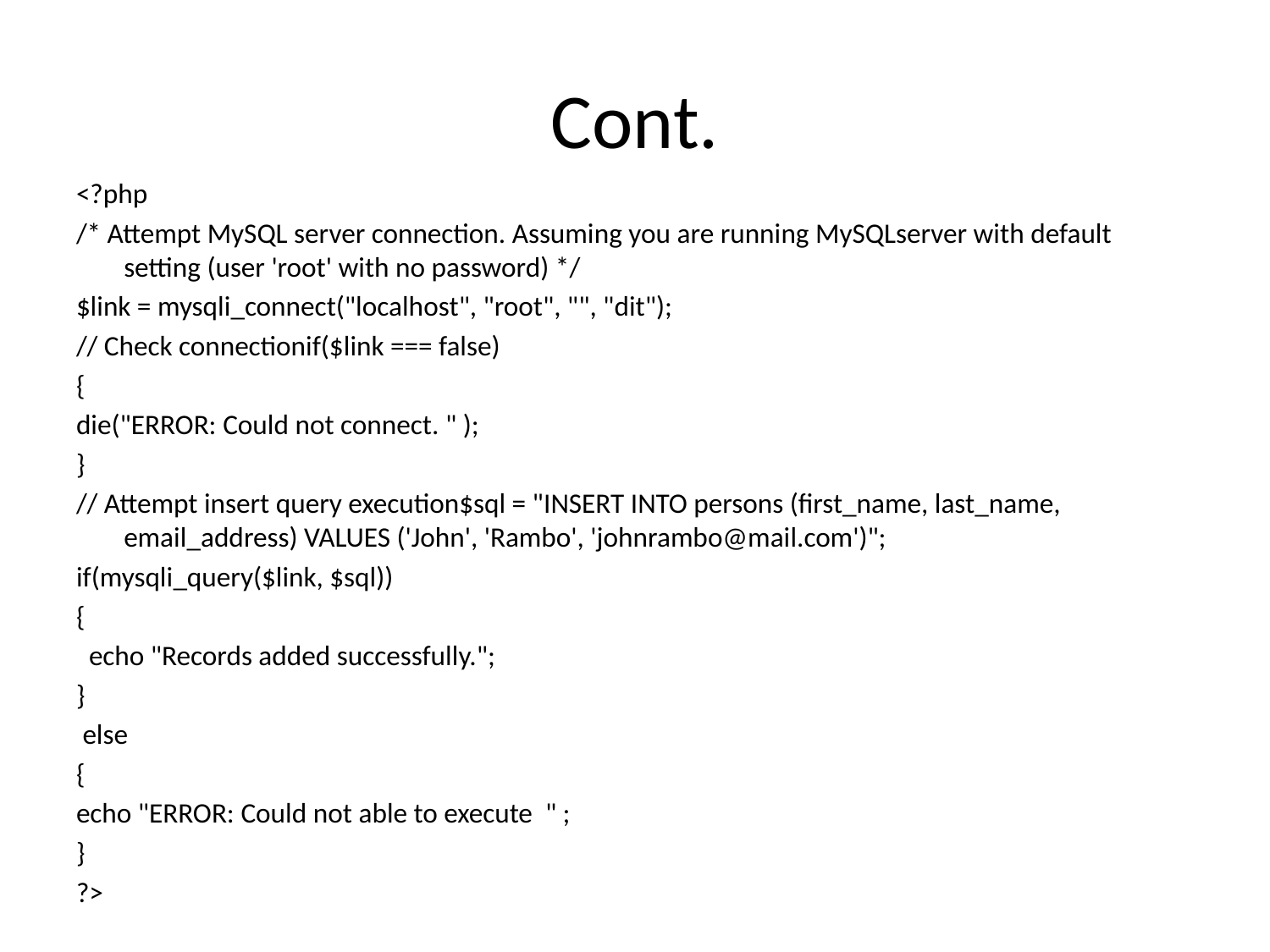

# Cont.
<?php
/* Attempt MySQL server connection. Assuming you are running MySQLserver with default setting (user 'root' with no password) */
$link = mysqli_connect("localhost", "root", "", "dit");
// Check connectionif($link === false)
{
die("ERROR: Could not connect. " );
}
// Attempt insert query execution$sql = "INSERT INTO persons (first_name, last_name, email_address) VALUES ('John', 'Rambo', 'johnrambo@mail.com')";
if(mysqli_query($link, $sql))
{
  echo "Records added successfully.";
}
 else
{
echo "ERROR: Could not able to execute  " ;
}
?>